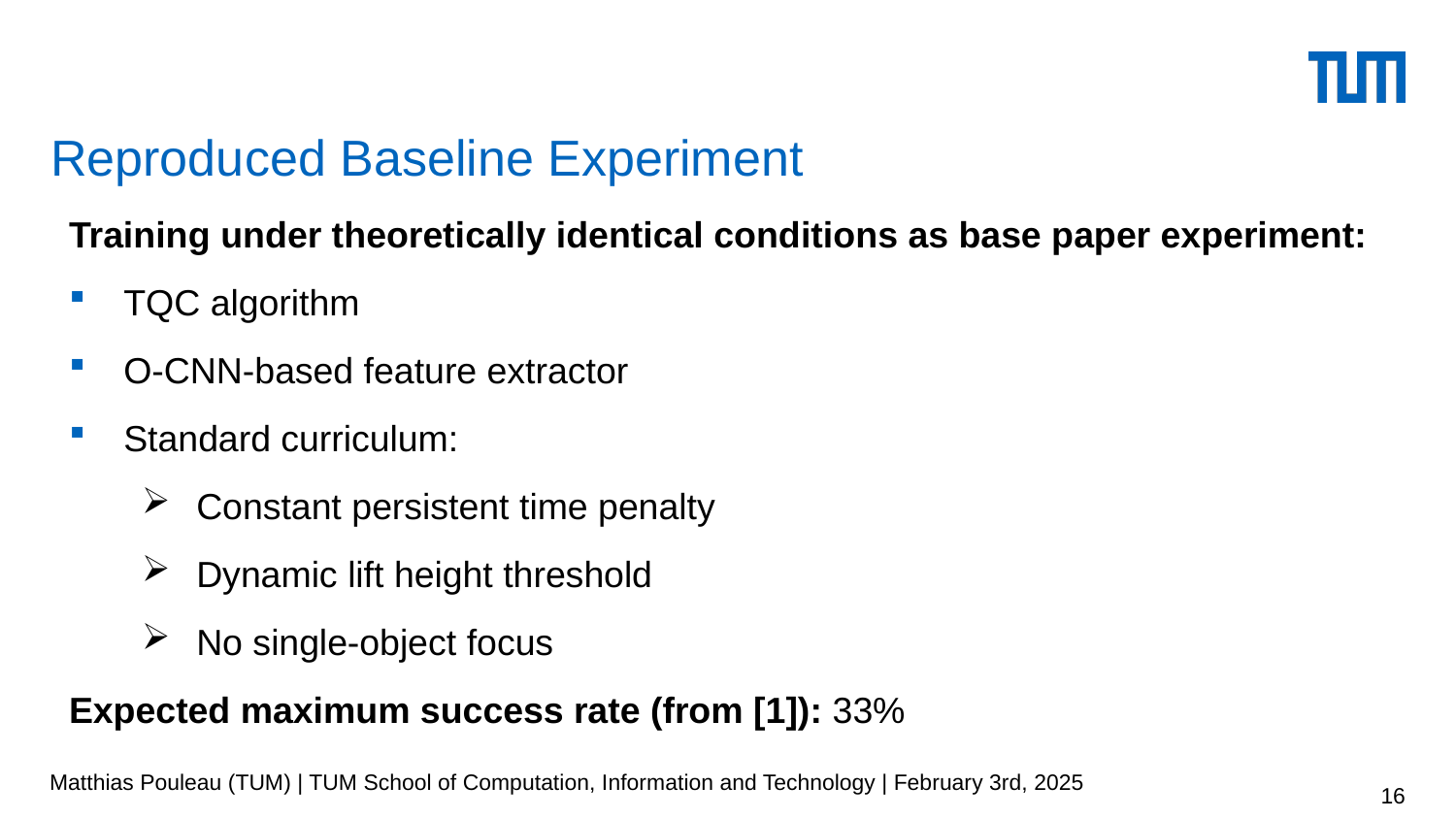

# Reproduced Baseline Experiment
Training under theoretically identical conditions as base paper experiment:
TQC algorithm
O-CNN-based feature extractor
Standard curriculum:
Constant persistent time penalty
Dynamic lift height threshold
No single-object focus
Expected maximum success rate (from [1]): 33%
Matthias Pouleau (TUM) | TUM School of Computation, Information and Technology | February 3rd, 2025

16